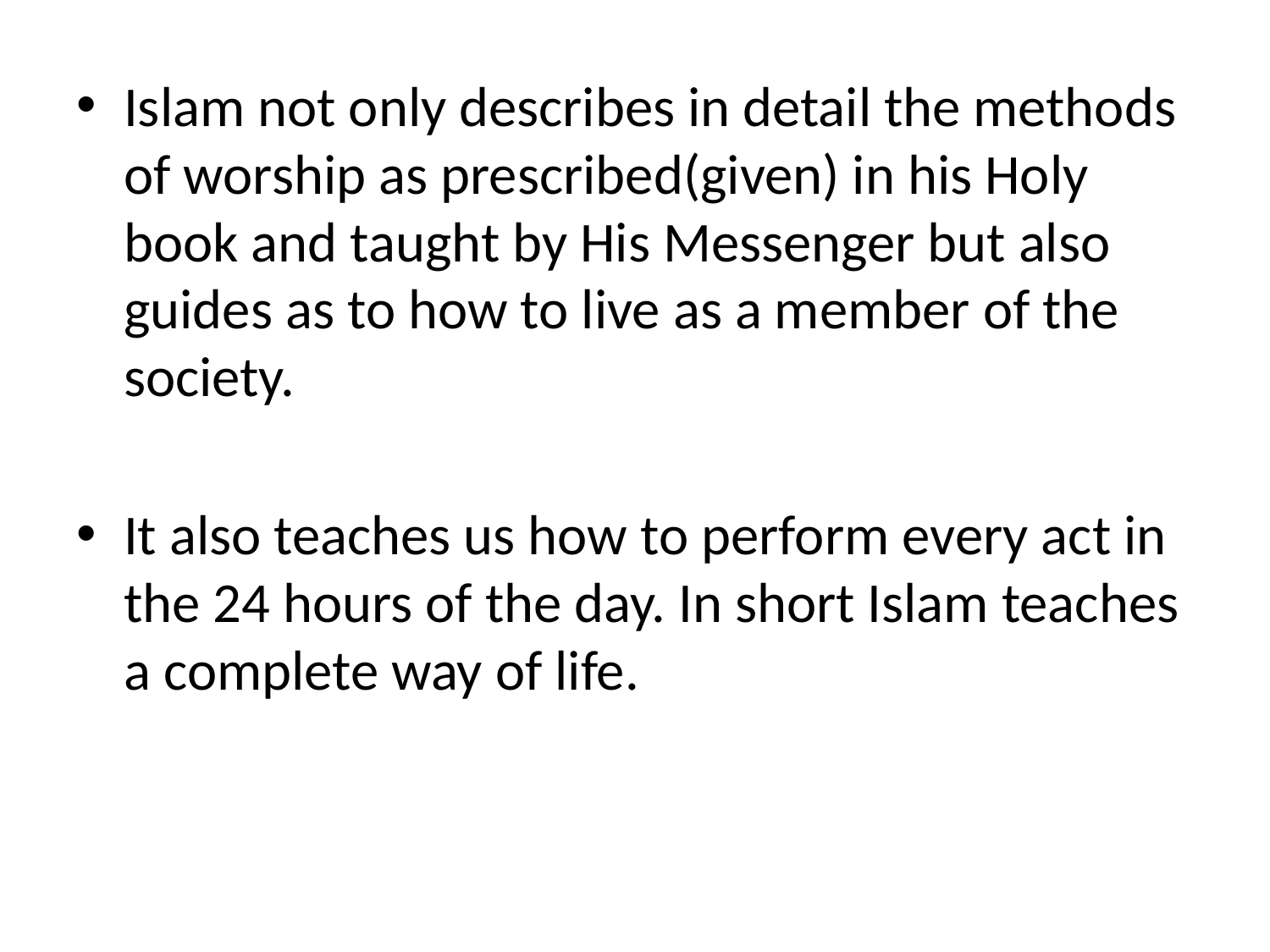

Islam not only describes in detail the methods of worship as prescribed(given) in his Holy book and taught by His Messenger but also guides as to how to live as a member of the society.

It also teaches us how to perform every act in the 24 hours of the day. In short Islam teaches a complete way of life.